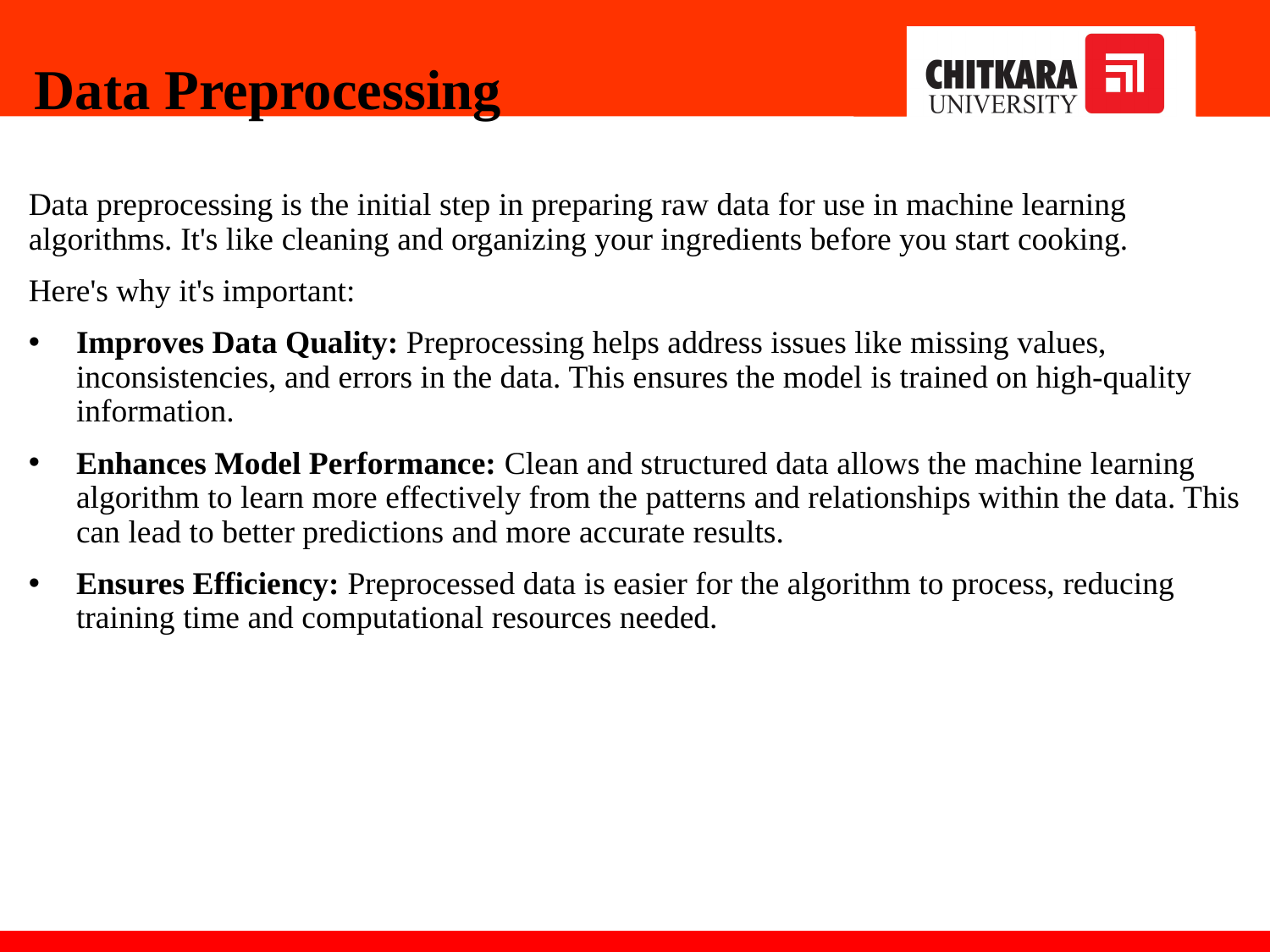

# Data Preprocessing
Data preprocessing is the initial step in preparing raw data for use in machine learning algorithms. It's like cleaning and organizing your ingredients before you start cooking.
Here's why it's important:
Improves Data Quality: Preprocessing helps address issues like missing values, inconsistencies, and errors in the data. This ensures the model is trained on high-quality information.
Enhances Model Performance: Clean and structured data allows the machine learning algorithm to learn more effectively from the patterns and relationships within the data. This can lead to better predictions and more accurate results.
Ensures Efficiency: Preprocessed data is easier for the algorithm to process, reducing training time and computational resources needed.